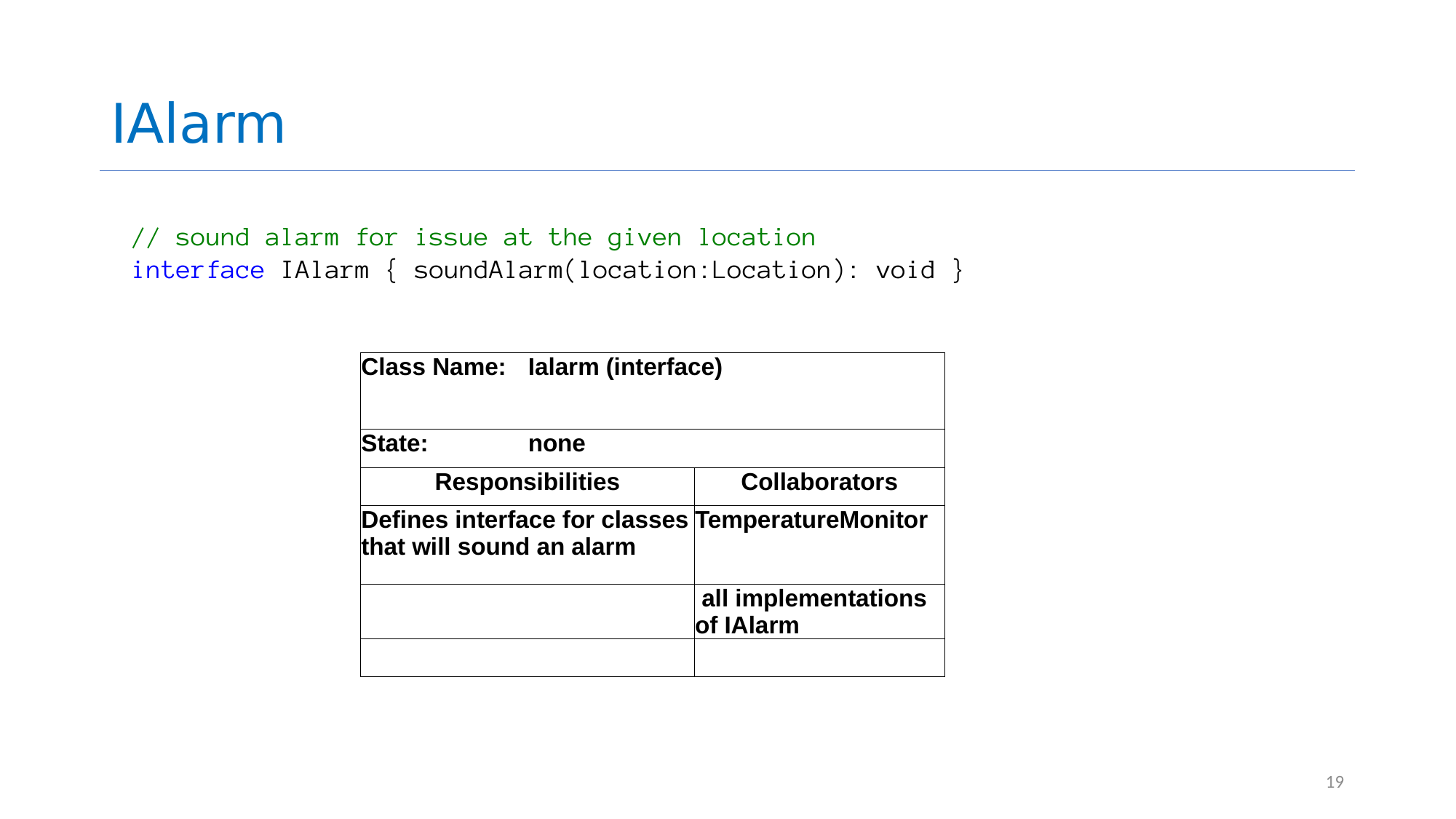

# IAlarm
// sound alarm for issue at the given location
interface IAlarm { soundAlarm(location:Location): void }
| Class Name: | Ialarm (interface) |  |
| --- | --- | --- |
| State: | none |  |
| Responsibilities |  | Collaborators |
| Defines interface for classes that will sound an alarm |  | TemperatureMonitor |
|  |  | all implementations of IAlarm |
|  |  |  |
19